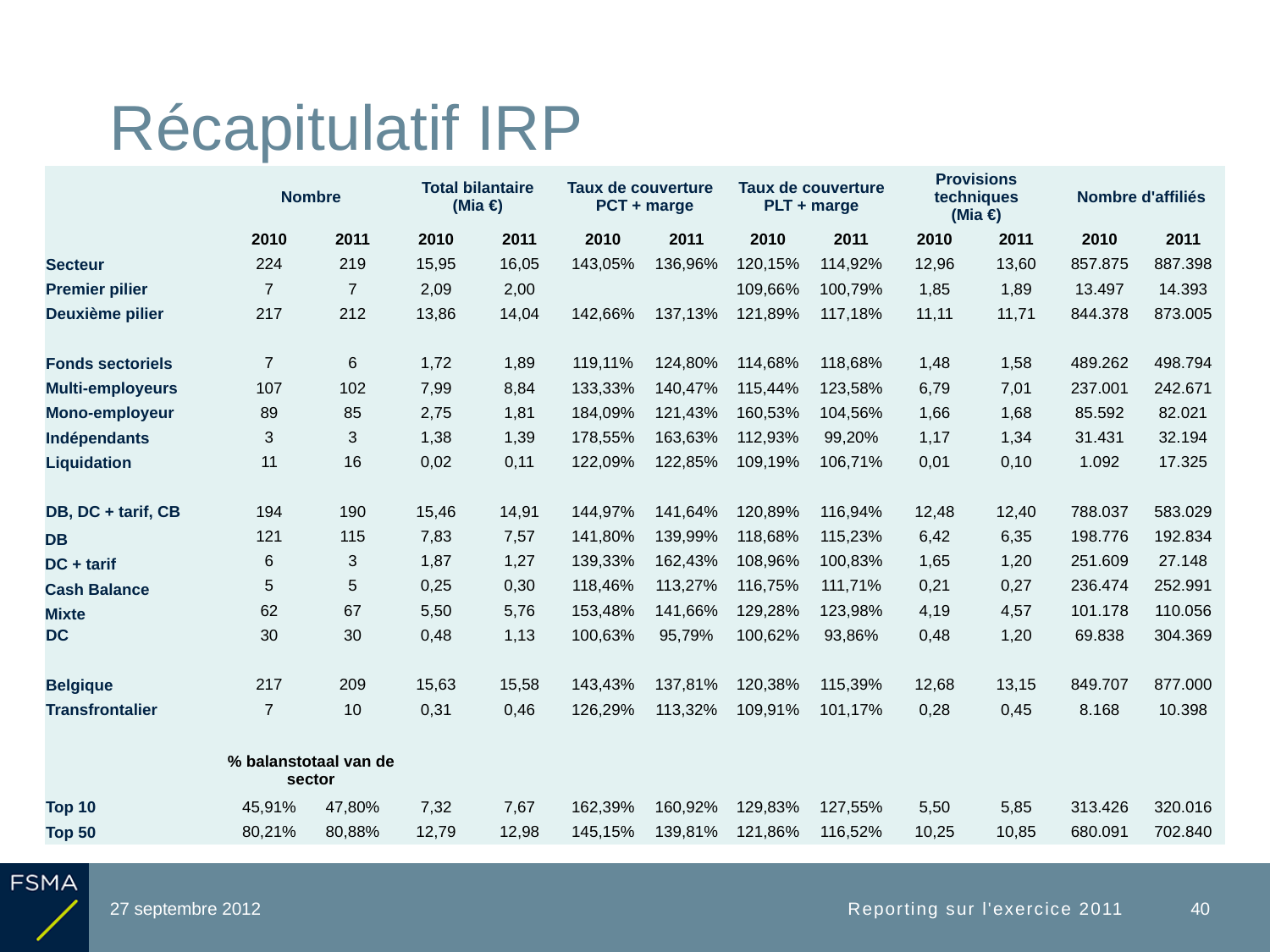

# Récapitulatif IRP
|  | Nombre |  | Total bilantaire (Mia €) |  | Taux de couverture PCT + marge |  | Taux de couverture PLT + marge |  | Provisions techniques (Mia €) |  | Nombre d'affiliés |  |
| --- | --- | --- | --- | --- | --- | --- | --- | --- | --- | --- | --- | --- |
|  | 2010 | 2011 | 2010 | 2011 | 2010 | 2011 | 2010 | 2011 | 2010 | 2011 | 2010 | 2011 |
| Secteur | 224 | 219 | 15,95 | 16,05 | 143,05% | 136,96% | 120,15% | 114,92% | 12,96 | 13,60 | 857.875 | 887.398 |
| Premier pilier | 7 | 7 | 2,09 | 2,00 |  |  | 109,66% | 100,79% | 1,85 | 1,89 | 13.497 | 14.393 |
| Deuxième pilier | 217 | 212 | 13,86 | 14,04 | 142,66% | 137,13% | 121,89% | 117,18% | 11,11 | 11,71 | 844.378 | 873.005 |
|  |  |  |  |  |  |  |  |  |  |  |  |  |
| Fonds sectoriels | 7 | 6 | 1,72 | 1,89 | 119,11% | 124,80% | 114,68% | 118,68% | 1,48 | 1,58 | 489.262 | 498.794 |
| Multi-employeurs | 107 | 102 | 7,99 | 8,84 | 133,33% | 140,47% | 115,44% | 123,58% | 6,79 | 7,01 | 237.001 | 242.671 |
| Mono-employeur | 89 | 85 | 2,75 | 1,81 | 184,09% | 121,43% | 160,53% | 104,56% | 1,66 | 1,68 | 85.592 | 82.021 |
| Indépendants | 3 | 3 | 1,38 | 1,39 | 178,55% | 163,63% | 112,93% | 99,20% | 1,17 | 1,34 | 31.431 | 32.194 |
| Liquidation | 11 | 16 | 0,02 | 0,11 | 122,09% | 122,85% | 109,19% | 106,71% | 0,01 | 0,10 | 1.092 | 17.325 |
|  |  |  |  |  |  |  |  |  |  |  |  |  |
| DB, DC + tarif, CB | 194 | 190 | 15,46 | 14,91 | 144,97% | 141,64% | 120,89% | 116,94% | 12,48 | 12,40 | 788.037 | 583.029 |
| DB | 121 | 115 | 7,83 | 7,57 | 141,80% | 139,99% | 118,68% | 115,23% | 6,42 | 6,35 | 198.776 | 192.834 |
| DC + tarif | 6 | 3 | 1,87 | 1,27 | 139,33% | 162,43% | 108,96% | 100,83% | 1,65 | 1,20 | 251.609 | 27.148 |
| Cash Balance | 5 | 5 | 0,25 | 0,30 | 118,46% | 113,27% | 116,75% | 111,71% | 0,21 | 0,27 | 236.474 | 252.991 |
| Mixte | 62 | 67 | 5,50 | 5,76 | 153,48% | 141,66% | 129,28% | 123,98% | 4,19 | 4,57 | 101.178 | 110.056 |
| DC | 30 | 30 | 0,48 | 1,13 | 100,63% | 95,79% | 100,62% | 93,86% | 0,48 | 1,20 | 69.838 | 304.369 |
|  |  |  |  |  |  |  |  |  |  |  |  |  |
| Belgique | 217 | 209 | 15,63 | 15,58 | 143,43% | 137,81% | 120,38% | 115,39% | 12,68 | 13,15 | 849.707 | 877.000 |
| Transfrontalier | 7 | 10 | 0,31 | 0,46 | 126,29% | 113,32% | 109,91% | 101,17% | 0,28 | 0,45 | 8.168 | 10.398 |
|  |  |  |  |  |  |  |  |  |  |  |  |  |
|  | % balanstotaal van de sector |  |  |  |  |  |  |  |  |  |  |  |
| Top 10 | 45,91% | 47,80% | 7,32 | 7,67 | 162,39% | 160,92% | 129,83% | 127,55% | 5,50 | 5,85 | 313.426 | 320.016 |
| Top 50 | 80,21% | 80,88% | 12,79 | 12,98 | 145,15% | 139,81% | 121,86% | 116,52% | 10,25 | 10,85 | 680.091 | 702.840 |
27 septembre 2012
Reporting sur l'exercice 2011
40